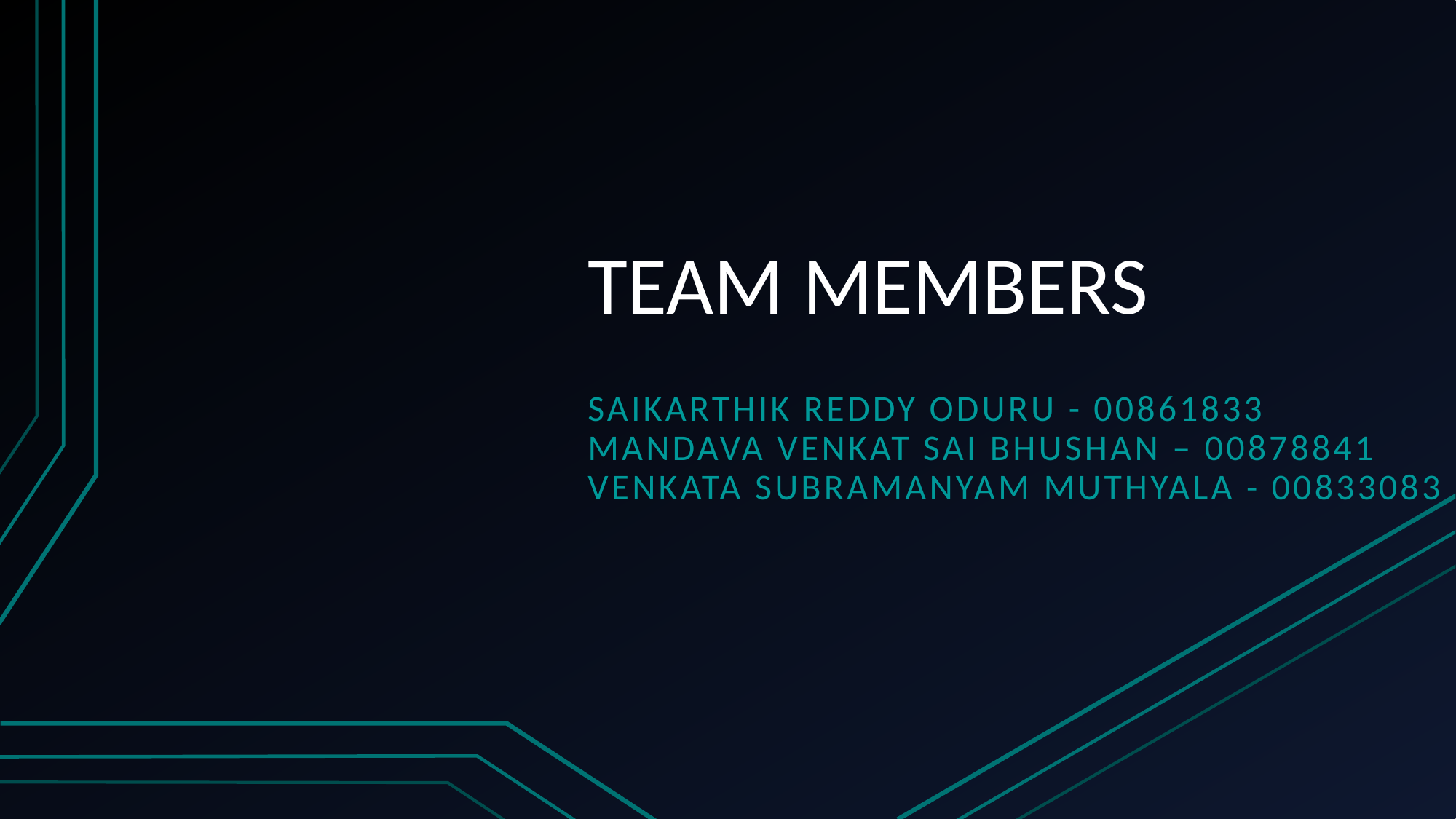

# TEAM MEMBERS
SAIKARTHIK reddy ODURU - 00861833
Mandava Venkat sai Bhushan – 00878841
Venkata Subramanyam muthyala - 00833083